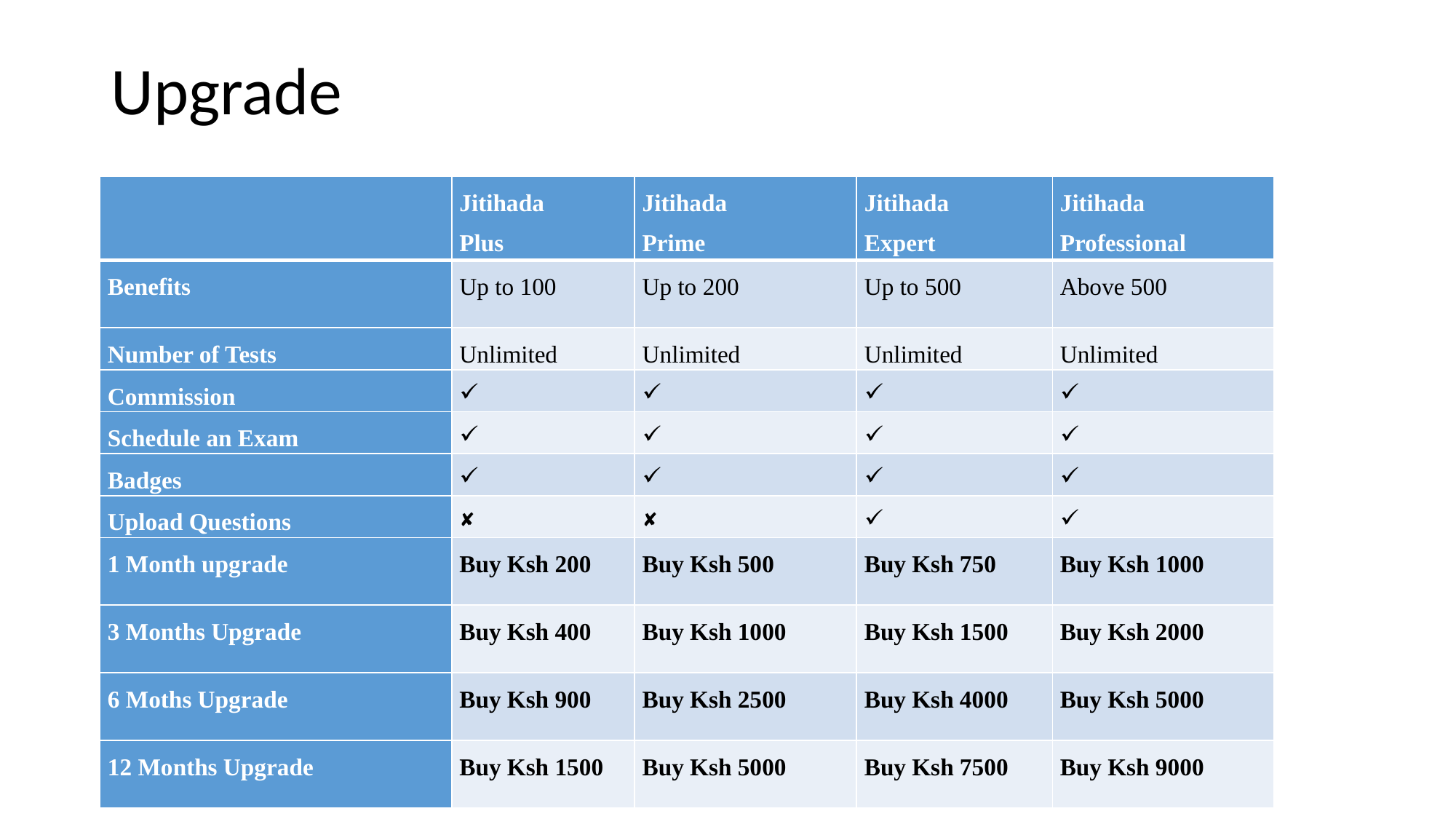

# Upgrade
|  | Jitihada Plus | Jitihada Prime | Jitihada Expert | Jitihada Professional |
| --- | --- | --- | --- | --- |
| Benefits | Up to 100 | Up to 200 | Up to 500 | Above 500 |
| Number of Tests | Unlimited | Unlimited | Unlimited | Unlimited |
| Commission |  |  |  |  |
| Schedule an Exam |  |  |  |  |
| Badges |  |  |  |  |
| Upload Questions |  |  |  |  |
| 1 Month upgrade | Buy Ksh 200 | Buy Ksh 500 | Buy Ksh 750 | Buy Ksh 1000 |
| 3 Months Upgrade | Buy Ksh 400 | Buy Ksh 1000 | Buy Ksh 1500 | Buy Ksh 2000 |
| 6 Moths Upgrade | Buy Ksh 900 | Buy Ksh 2500 | Buy Ksh 4000 | Buy Ksh 5000 |
| 12 Months Upgrade | Buy Ksh 1500 | Buy Ksh 5000 | Buy Ksh 7500 | Buy Ksh 9000 |